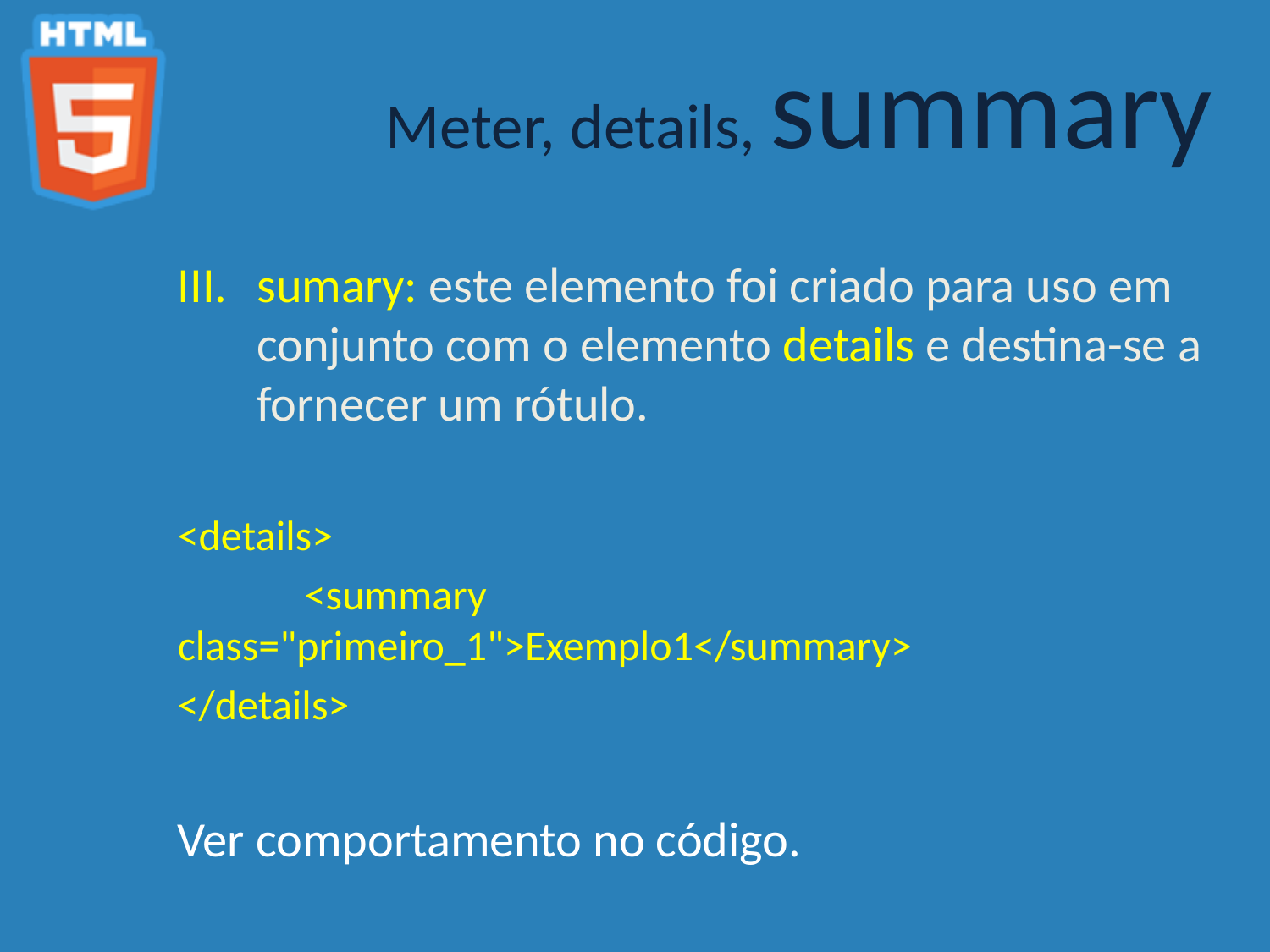

Meter, details, summary

sumary: este elemento foi criado para uso em conjunto com o elemento details e destina-se a fornecer um rótulo.

<details>
	<summary class="primeiro_1">Exemplo1</summary>
</details>

Ver comportamento no código.